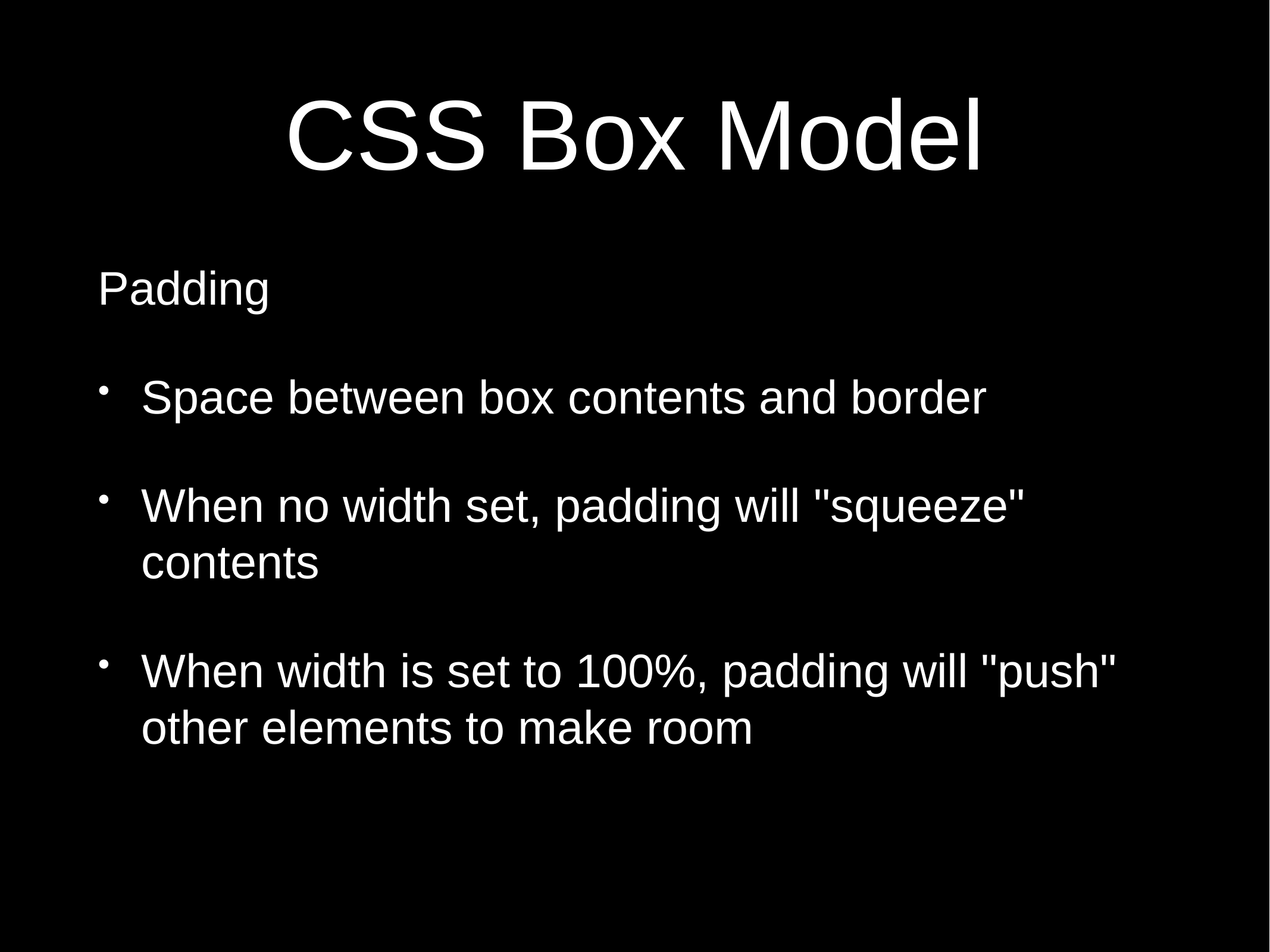

# CSS Box Model
Padding
Space between box contents and border
When no width set, padding will "squeeze" contents
When width is set to 100%, padding will "push" other elements to make room